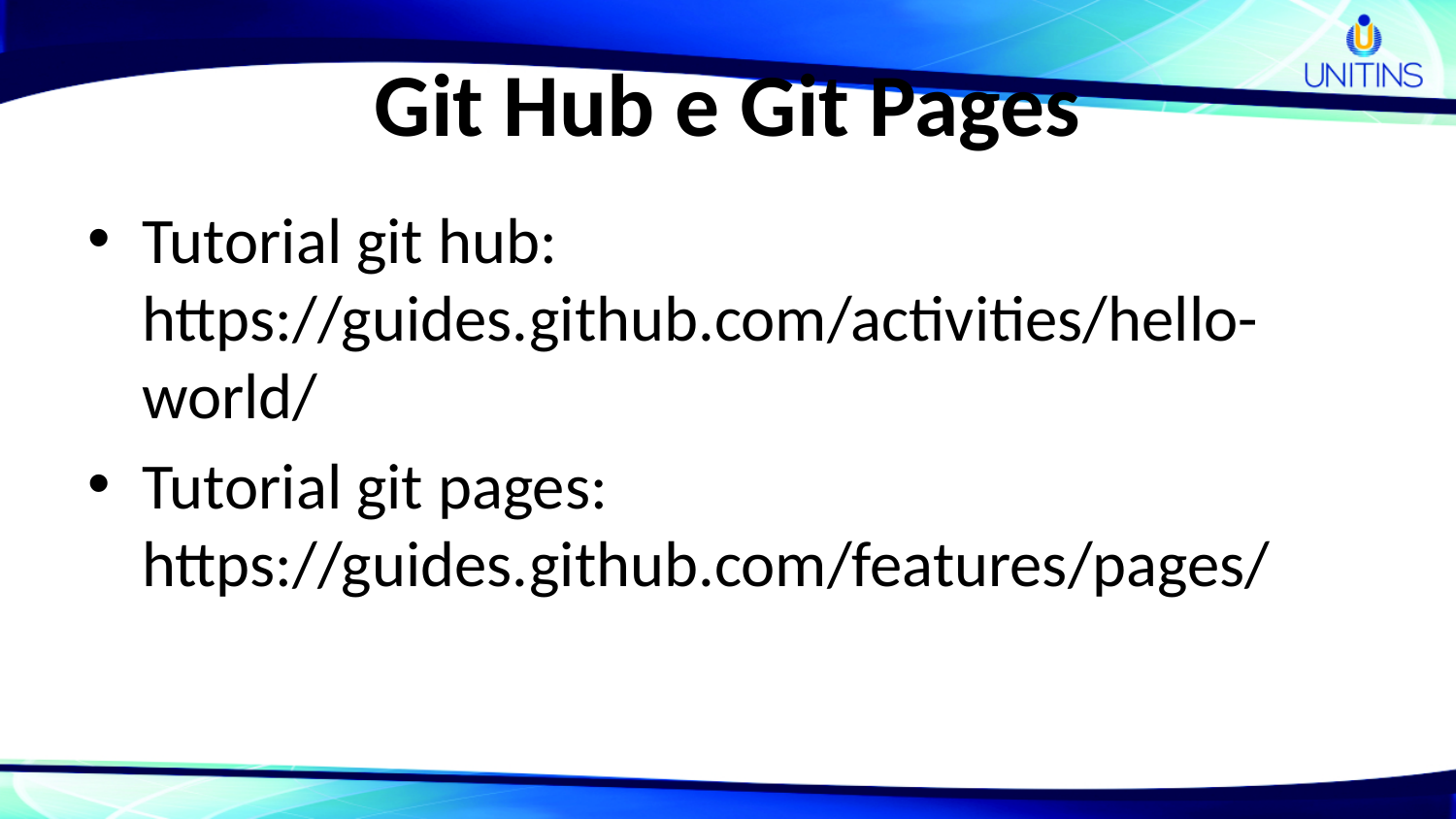

# Git Hub e Git Pages
Tutorial git hub: https://guides.github.com/activities/hello-world/
Tutorial git pages: https://guides.github.com/features/pages/